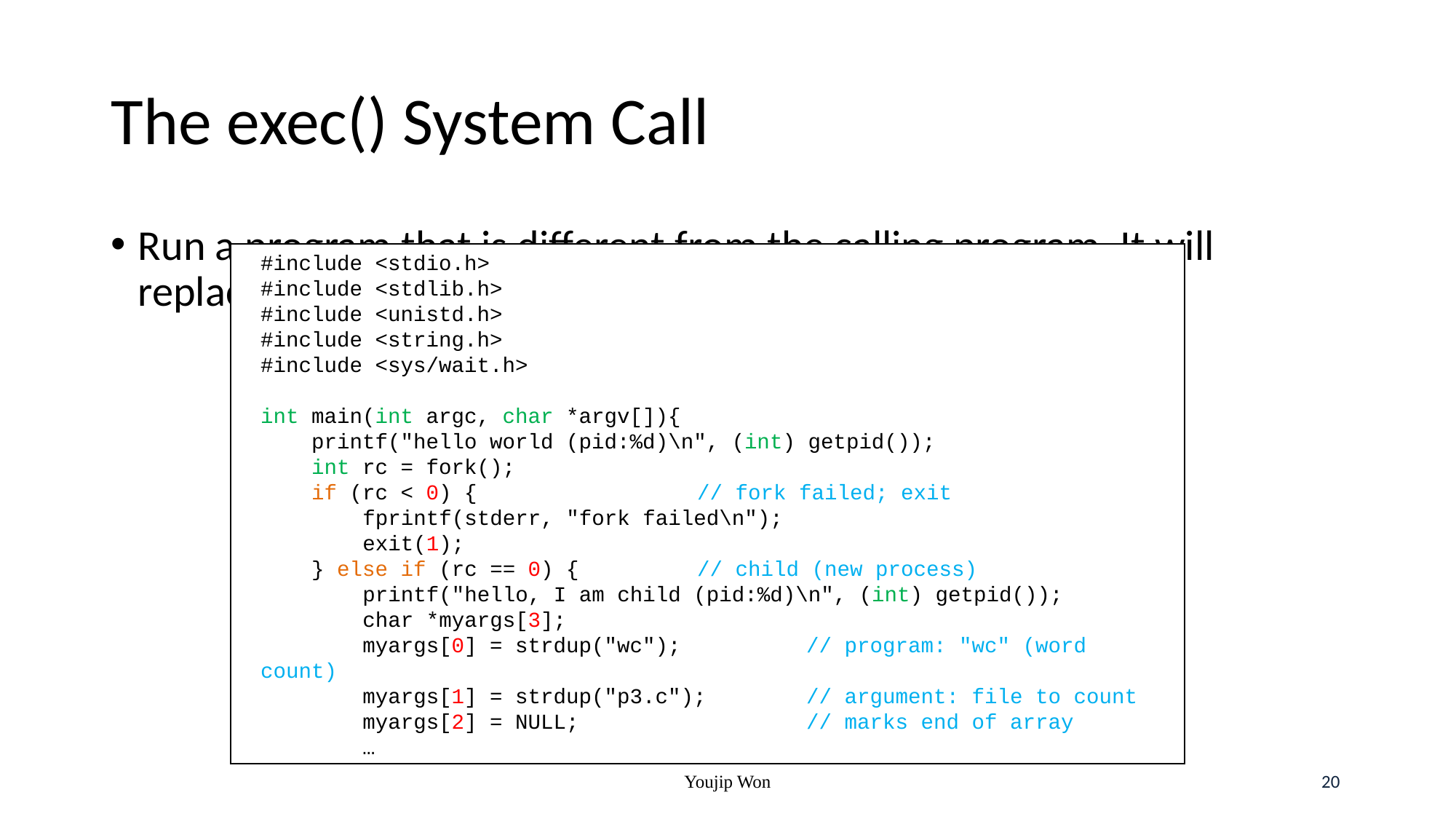

Youjip Won
# The exec() System Call
Run a program that is different from the calling program. It will replace the  code with new code
#include <stdio.h>
#include <stdlib.h>
#include <unistd.h>
#include <string.h>
#include <sys/wait.h>

int main(int argc, char *argv[]){
    printf("hello world (pid:%d)\n", (int) getpid());
    int rc = fork();
    if (rc < 0) { 		// fork failed; exit
        fprintf(stderr, "fork failed\n");
        exit(1);
    } else if (rc == 0) { 	// child (new process)
        printf("hello, I am child (pid:%d)\n", (int) getpid());
        char *myargs[3];
        myargs[0] = strdup("wc"); 		// program: "wc" (word count)
        myargs[1] = strdup("p3.c"); 	// argument: file to count
        myargs[2] = NULL; 		// marks end of array
        …
20